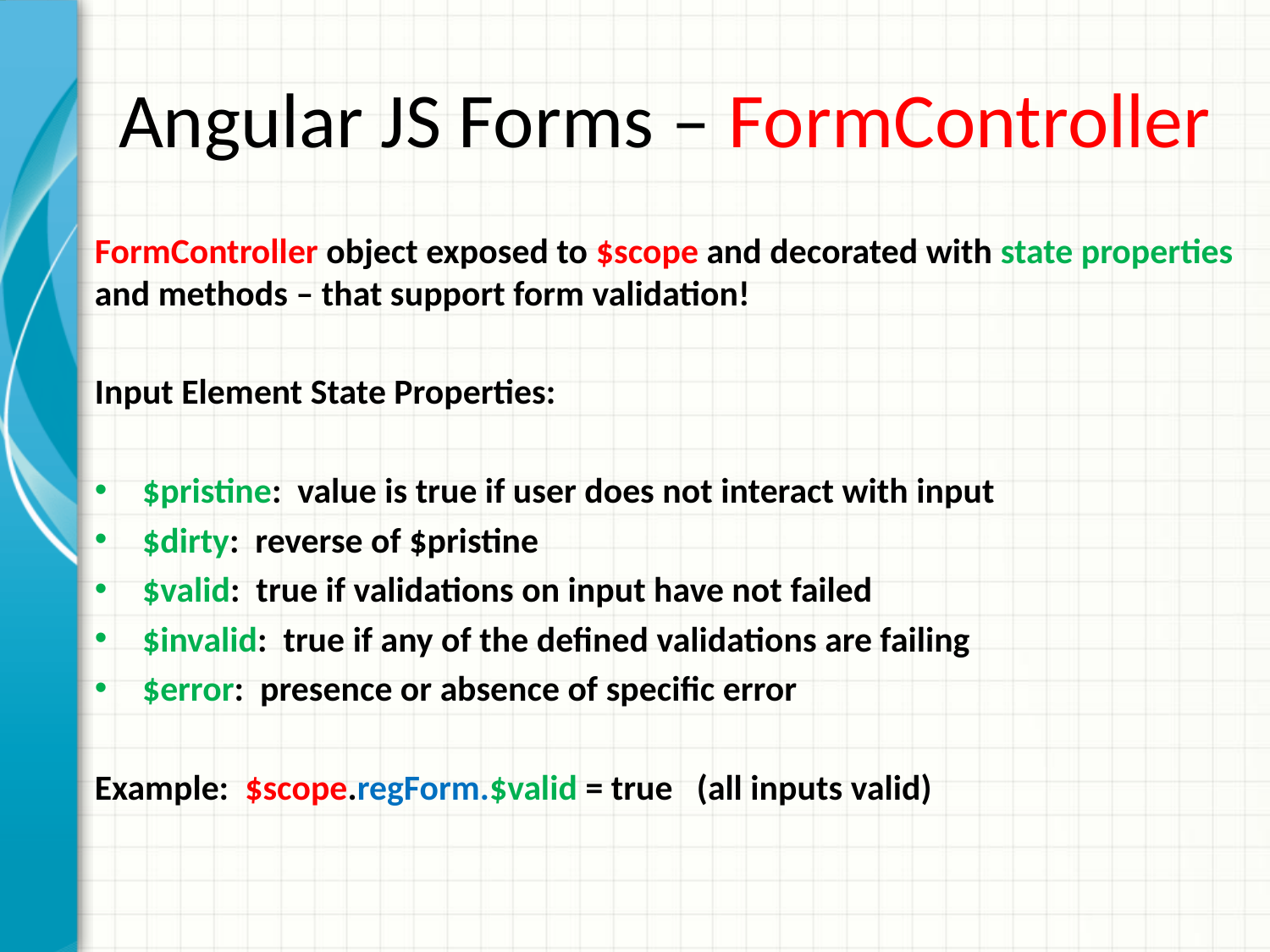

# Angular JS Forms – FormController
FormController object exposed to $scope and decorated with state properties and methods – that support form validation!

Input Element State Properties:

$pristine:  value is true if user does not interact with input
$dirty:  reverse of $pristine
$valid:  true if validations on input have not failed
$invalid:  true if any of the defined validations are failing
$error:  presence or absence of specific error

Example:  $scope.regForm.$valid = true   (all inputs valid)